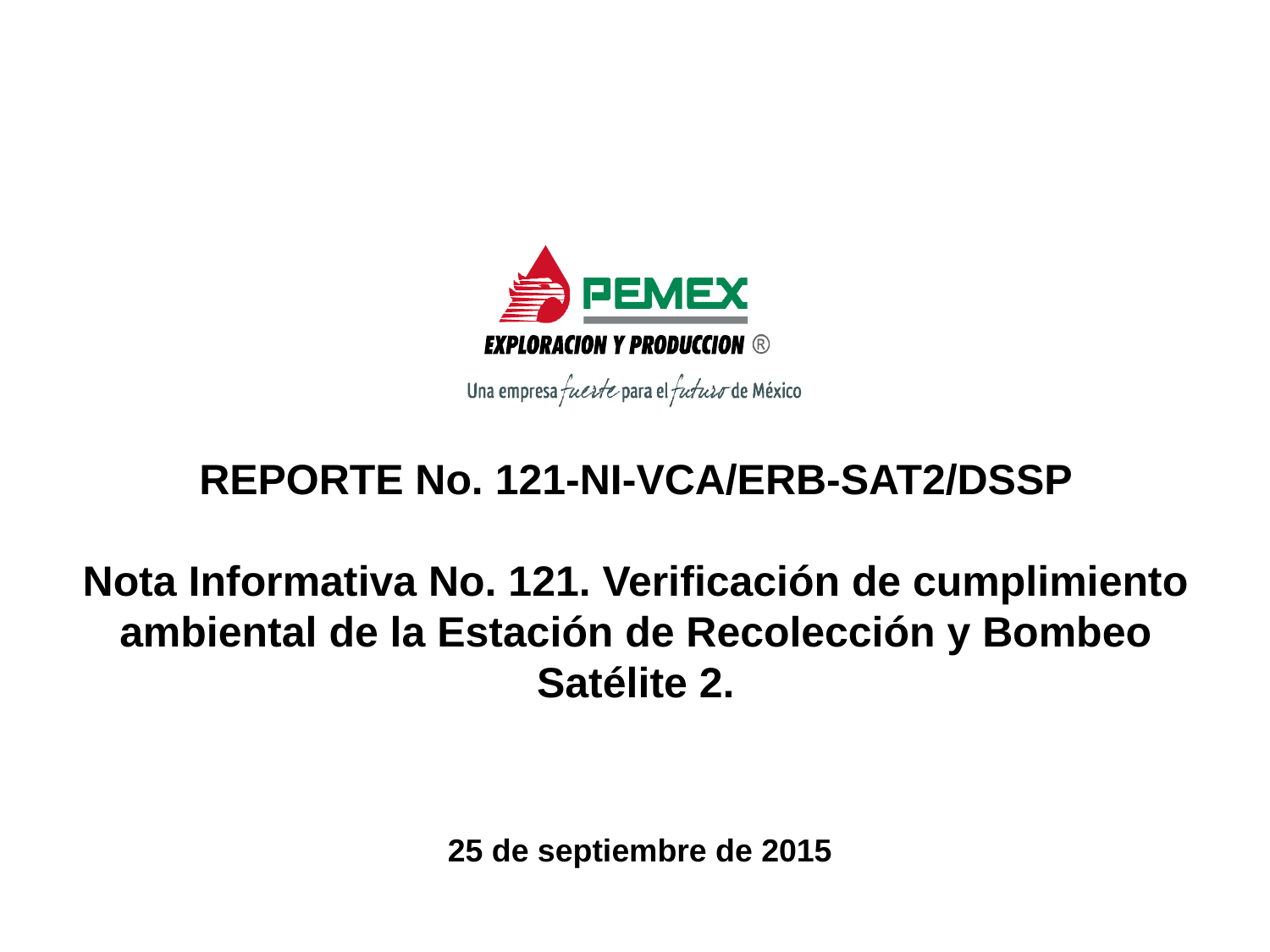

REPORTE No. 121-NI-VCA/ERB-SAT2/DSSP
Nota Informativa No. 121. Verificación de cumplimiento ambiental de la Estación de Recolección y Bombeo Satélite 2.
 25 de septiembre de 2015